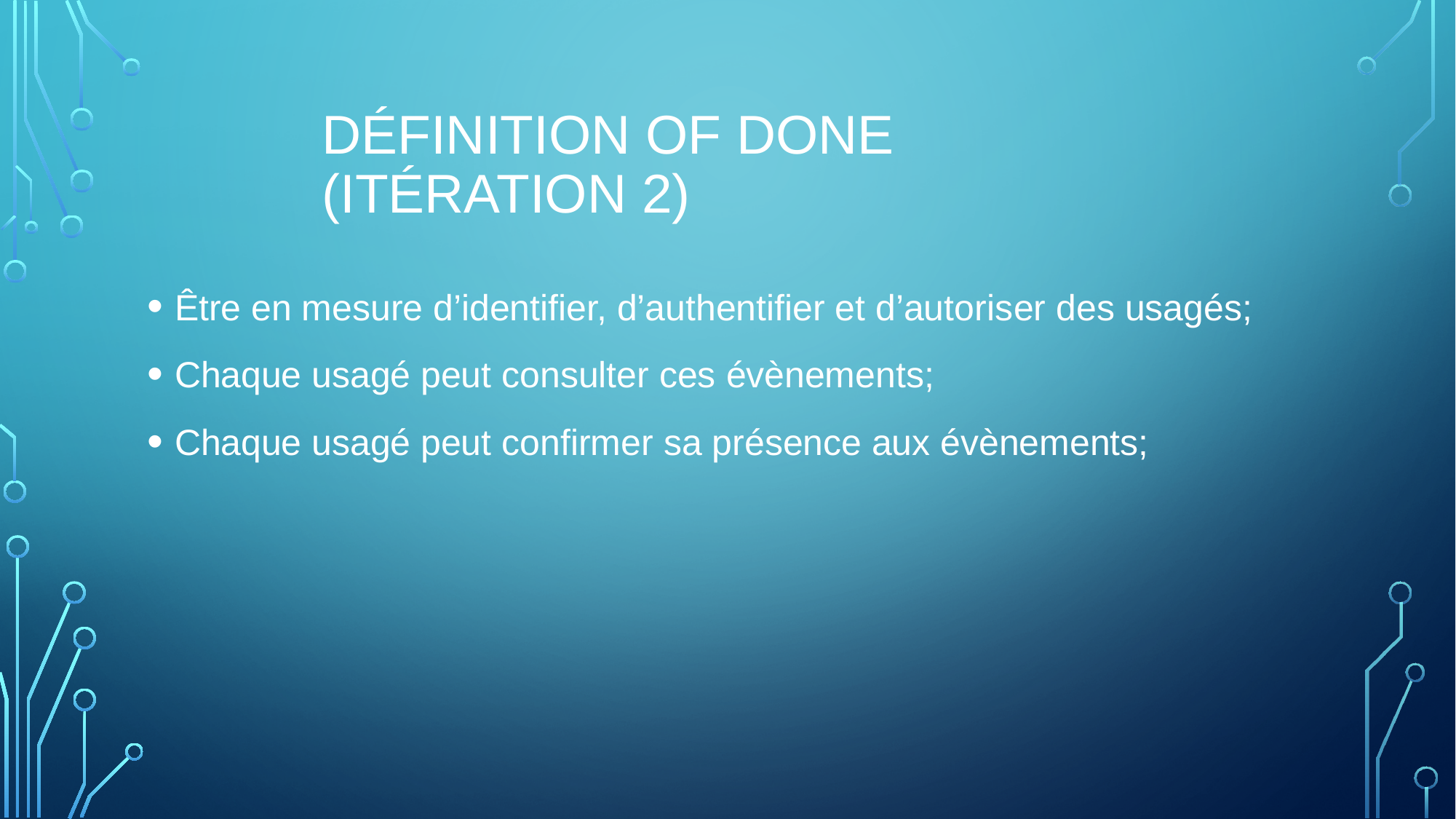

# Définition OF DONE (Itération 2)
Être en mesure d’identifier, d’authentifier et d’autoriser des usagés;
Chaque usagé peut consulter ces évènements;
Chaque usagé peut confirmer sa présence aux évènements;